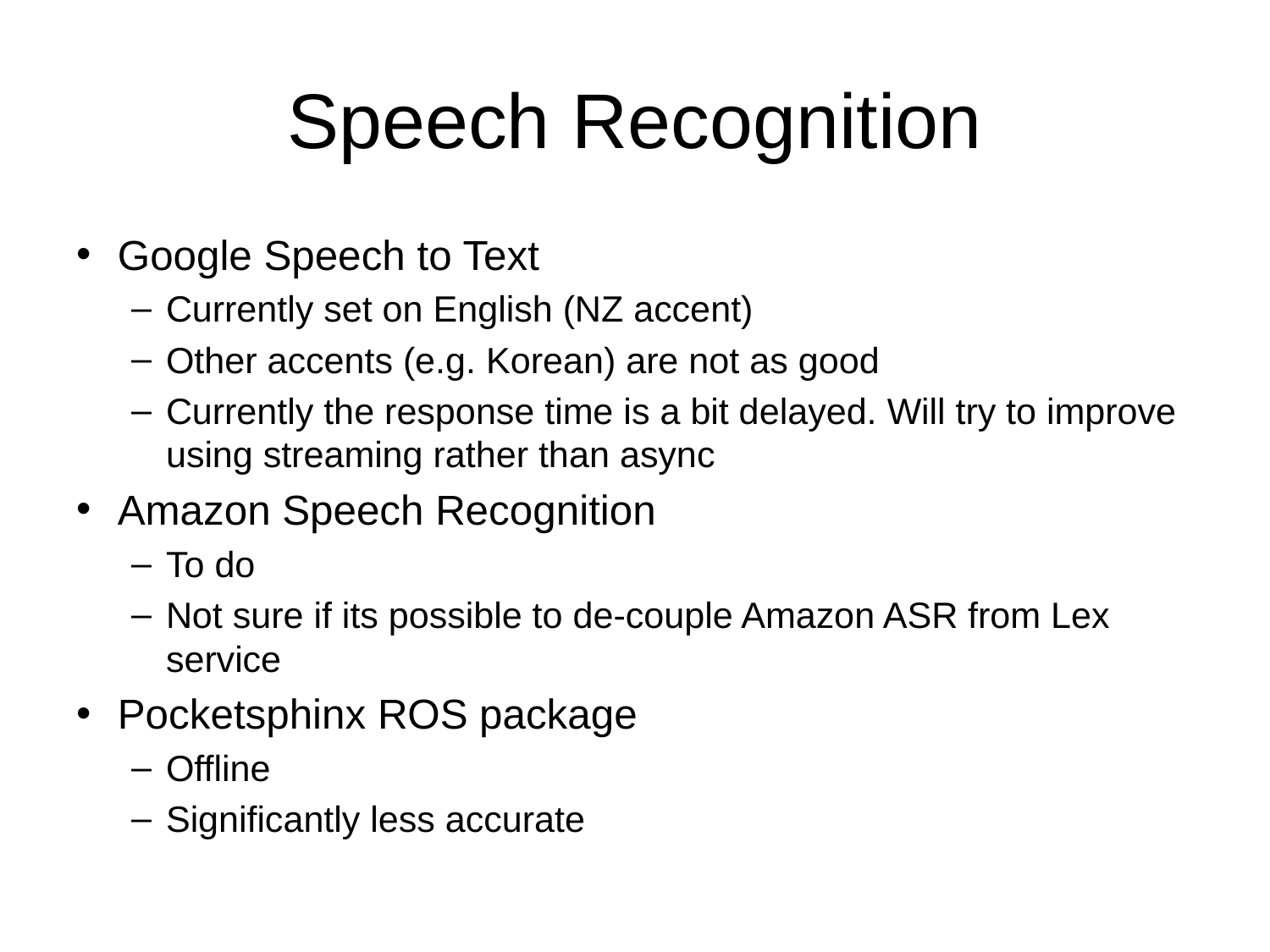

# Speech Recognition
Google Speech to Text
Currently set on English (NZ accent)
Other accents (e.g. Korean) are not as good
Currently the response time is a bit delayed. Will try to improve using streaming rather than async
Amazon Speech Recognition
To do
Not sure if its possible to de-couple Amazon ASR from Lex service
Pocketsphinx ROS package
Offline
Significantly less accurate